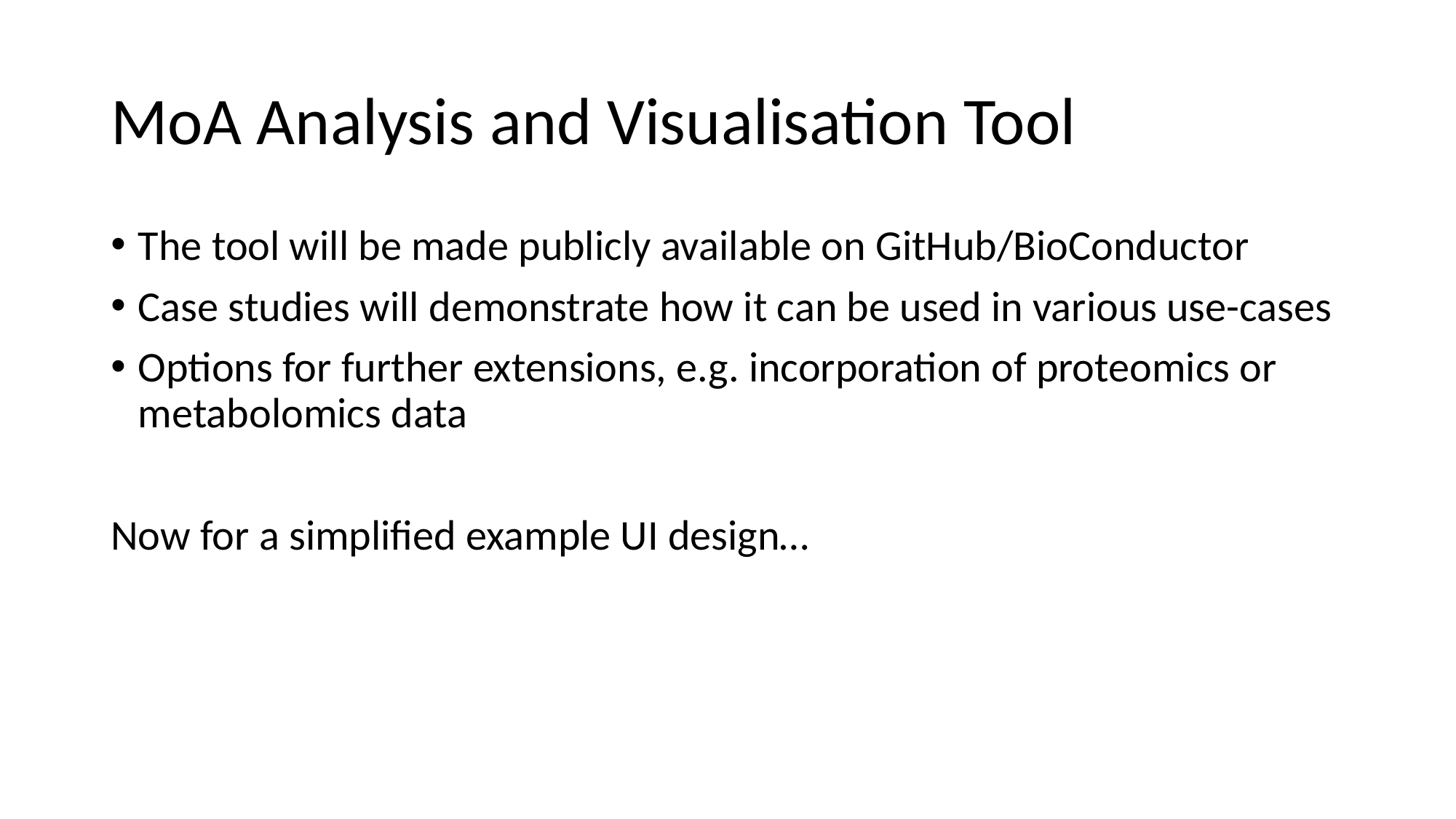

# MoA Analysis and Visualisation Tool
The tool will be made publicly available on GitHub/BioConductor
Case studies will demonstrate how it can be used in various use-cases
Options for further extensions, e.g. incorporation of proteomics or metabolomics data

Now for a simplified example UI design…